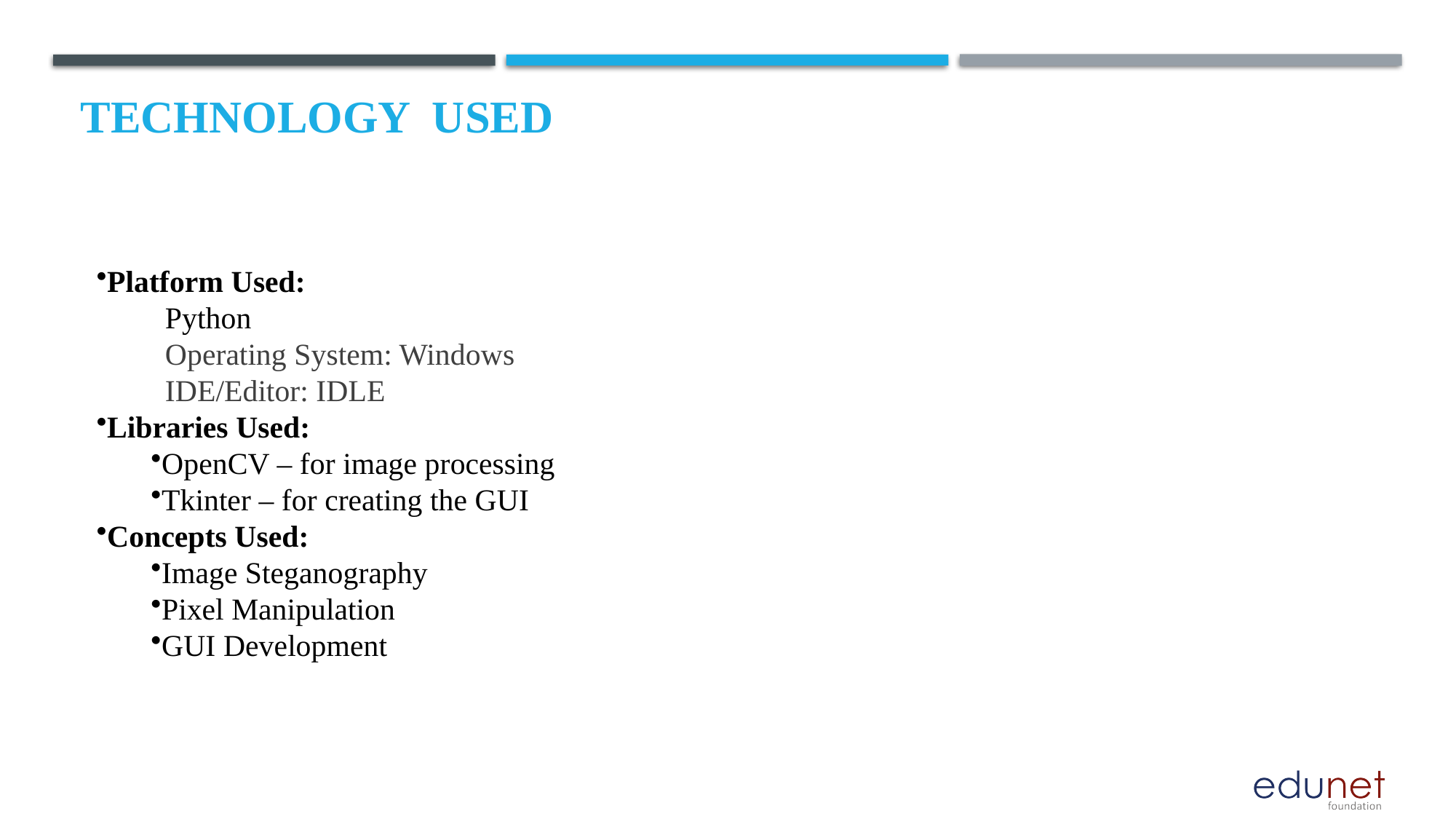

# Technology  used

Platform Used:
         Python
         Operating System: Windows
         IDE/Editor: IDLE
Libraries Used:
OpenCV – for image processing
Tkinter – for creating the GUI
Concepts Used:
Image Steganography
Pixel Manipulation
GUI Development